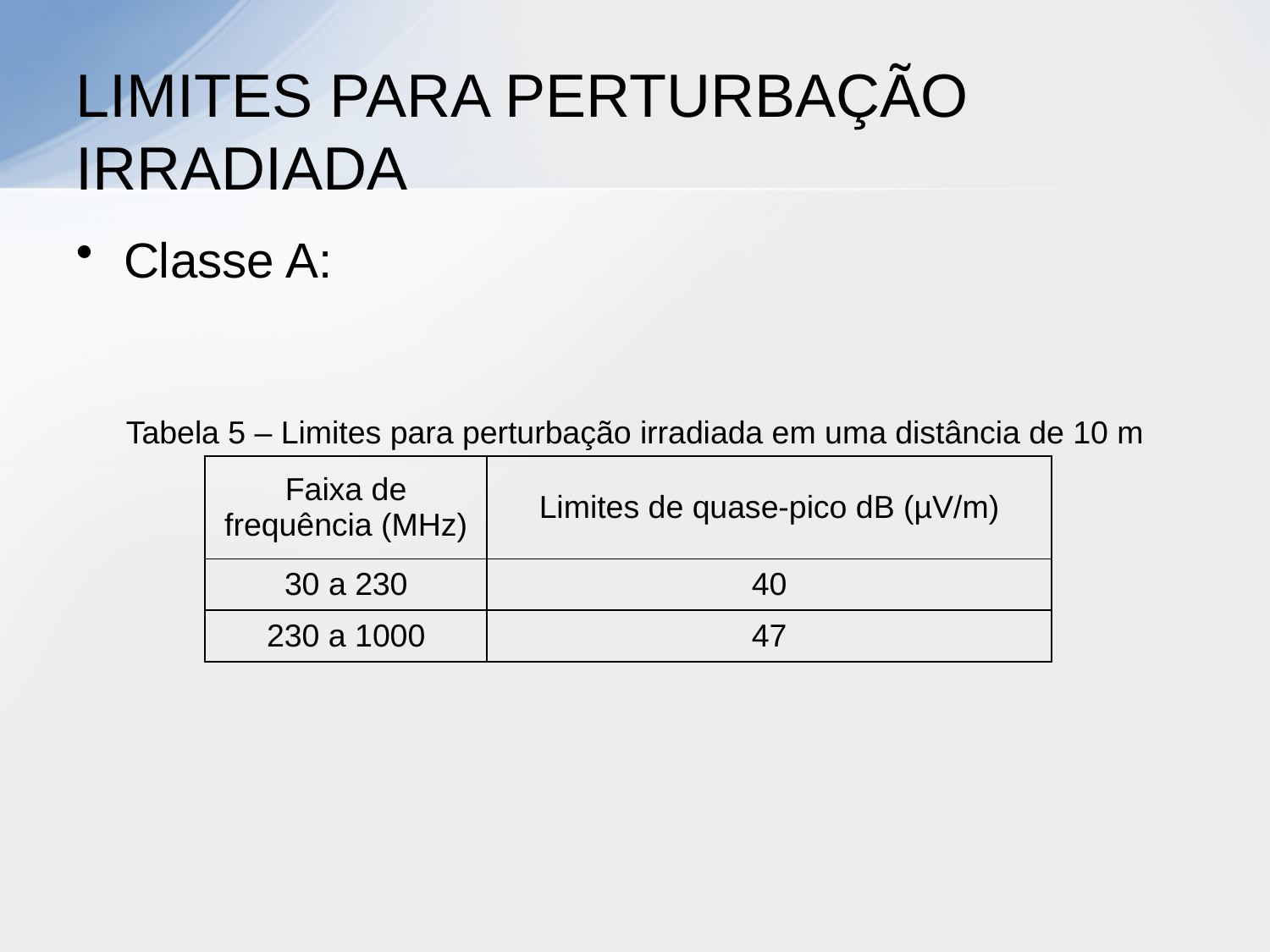

# LIMITES PARA PERTURBAÇÃO IRRADIADA
Classe A:
Tabela 5 – Limites para perturbação irradiada em uma distância de 10 m
| Faixa de frequência (MHz) | Limites de quase-pico dB (µV/m) |
| --- | --- |
| 30 a 230 | 40 |
| 230 a 1000 | 47 |